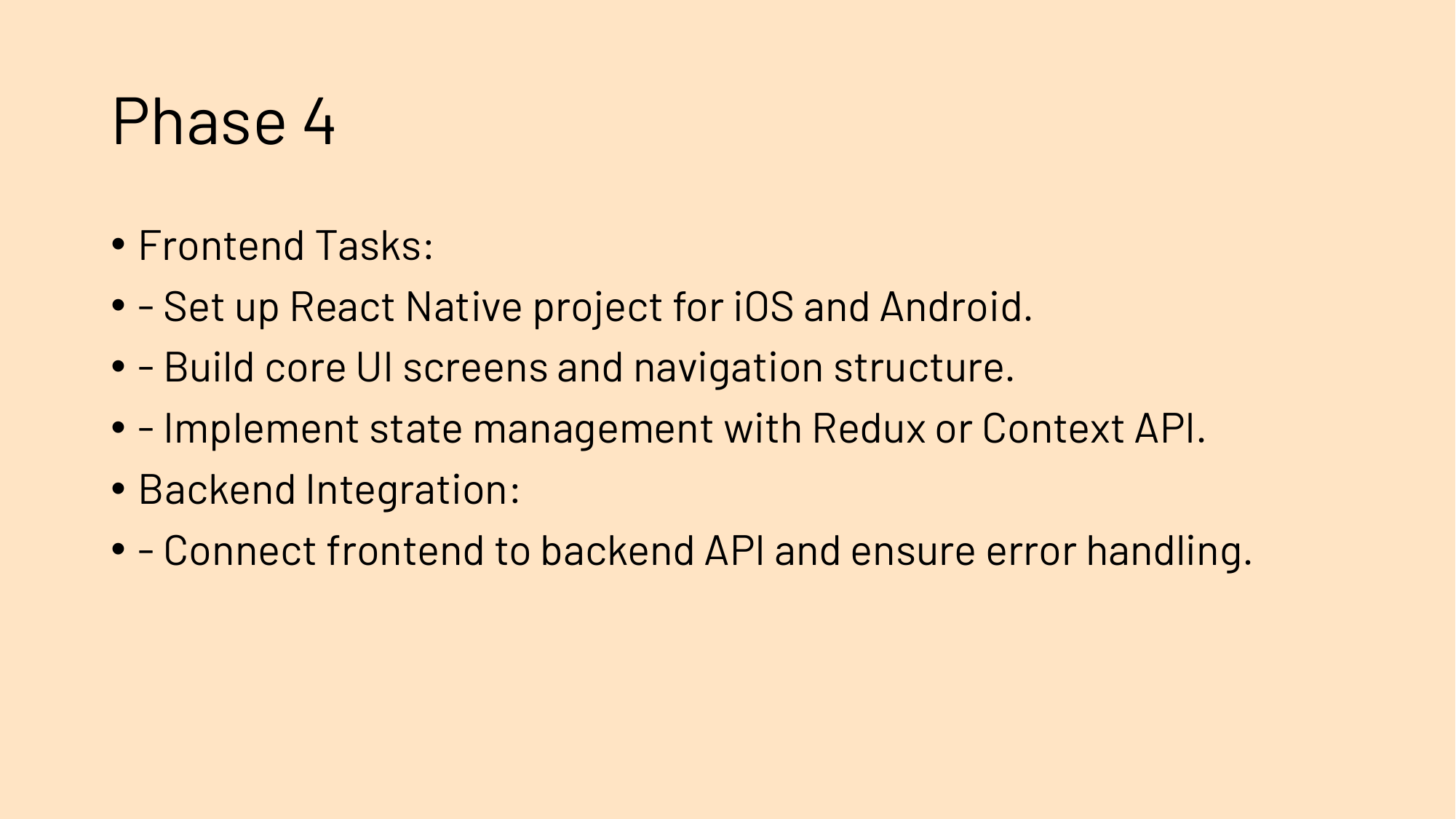

# Phase 4
Frontend Tasks:
- Set up React Native project for iOS and Android.
- Build core UI screens and navigation structure.
- Implement state management with Redux or Context API.
Backend Integration:
- Connect frontend to backend API and ensure error handling.